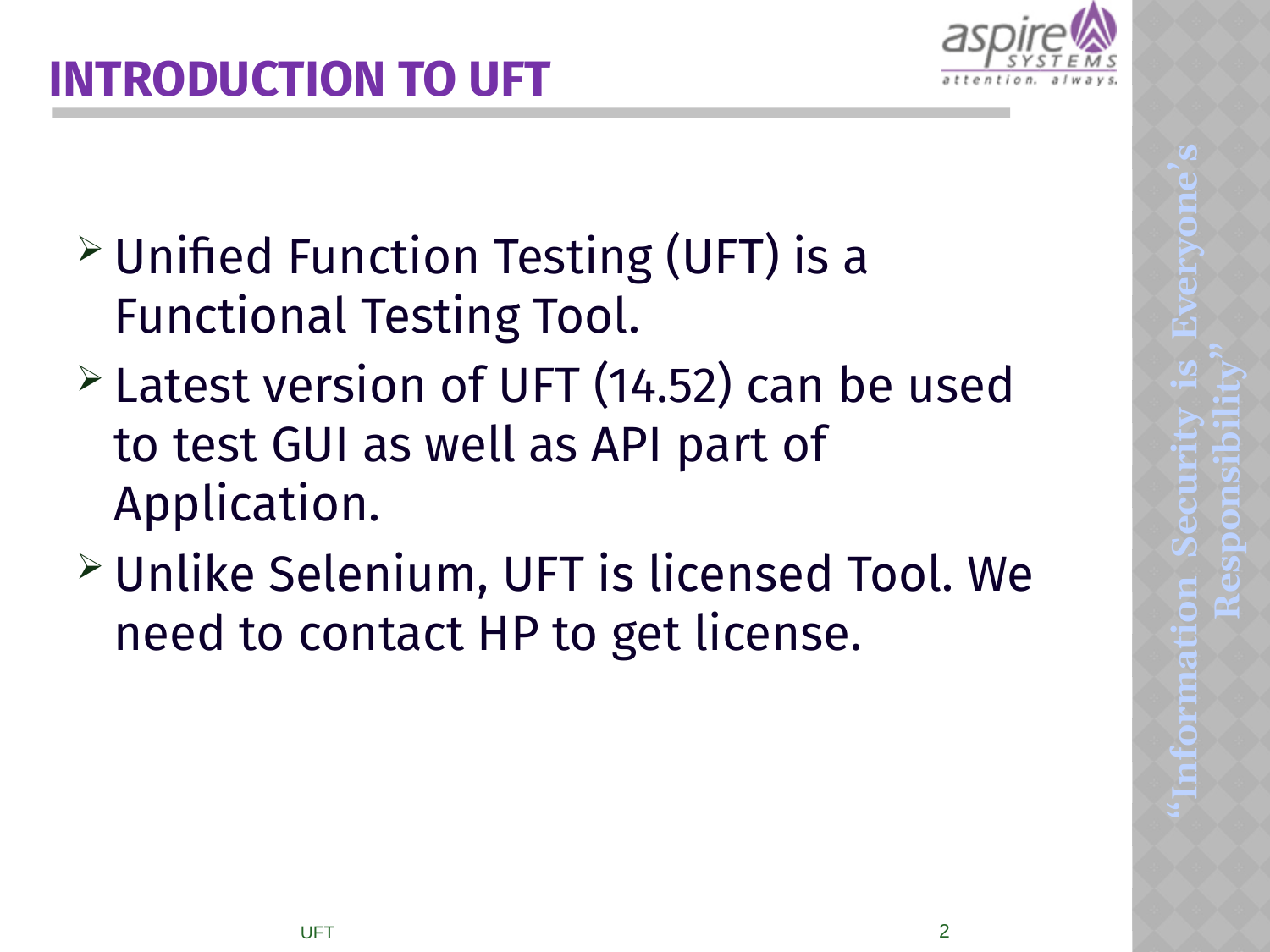

# Introduction To uft

Unified Function Testing (UFT) is a Functional Testing Tool.
Latest version of UFT (14.52) can be used to test GUI as well as API part of Application.
Unlike Selenium, UFT is licensed Tool. We need to contact HP to get license.

2
UFT